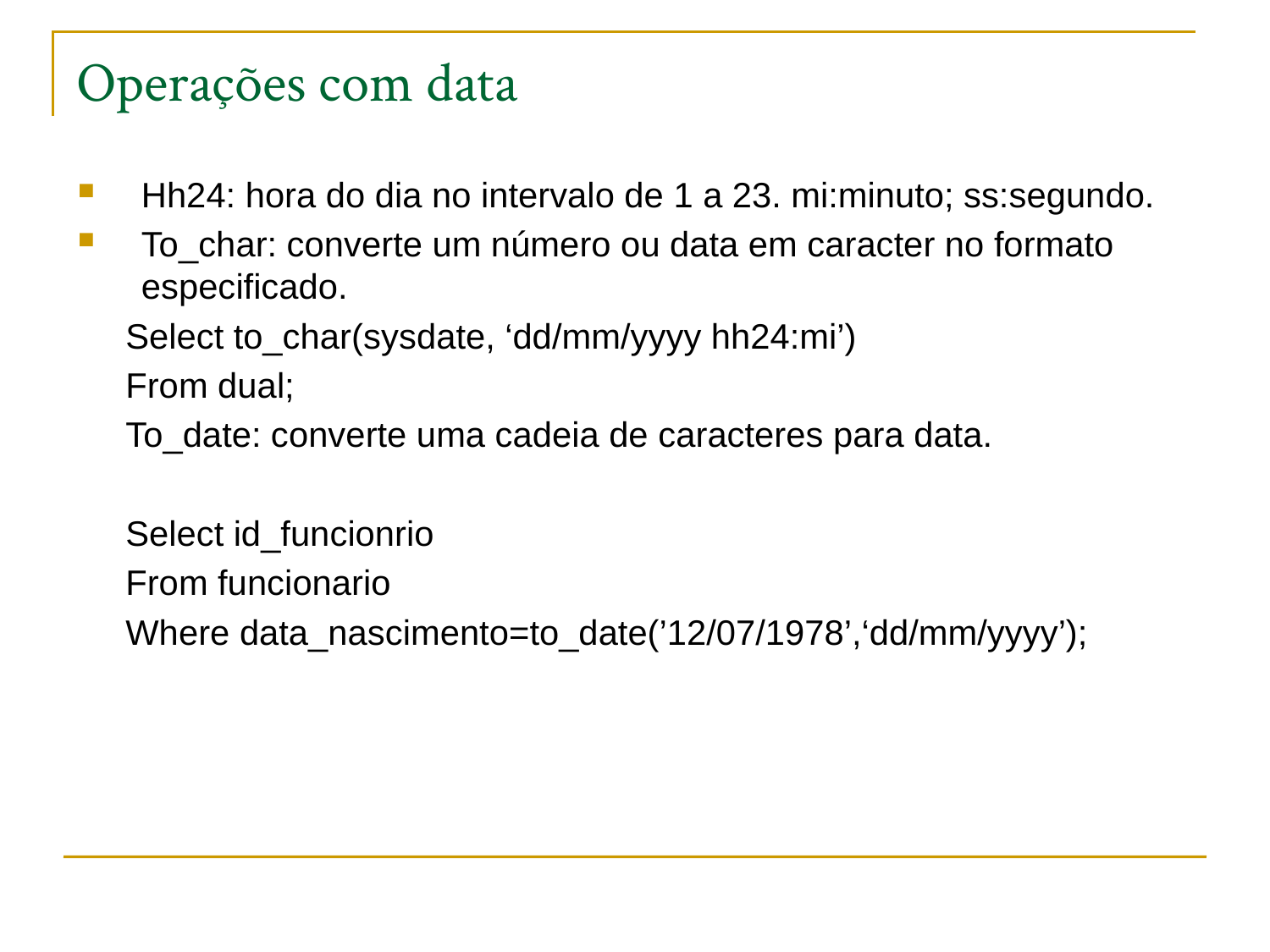

# Operações com data
Hh24: hora do dia no intervalo de 1 a 23. mi:minuto; ss:segundo.
To_char: converte um número ou data em caracter no formato especificado.
Select to_char(sysdate, ‘dd/mm/yyyy hh24:mi’)
From dual;
To_date: converte uma cadeia de caracteres para data.

Select id_funcionrio
From funcionario
Where data_nascimento=to_date(’12/07/1978’,‘dd/mm/yyyy’);